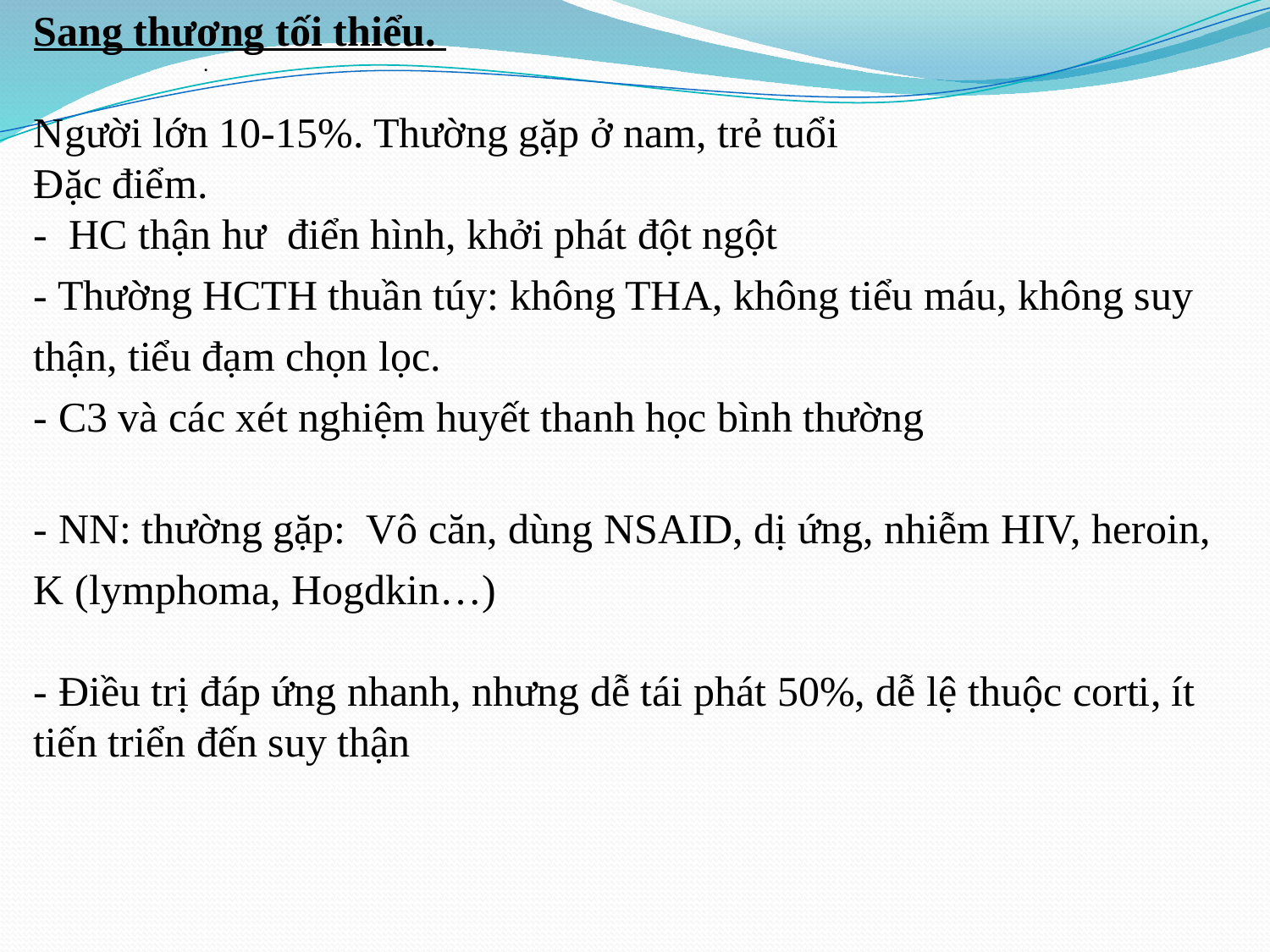

Sang thương tối thiểu.

Người lớn 10-15%. Thường gặp ở nam, trẻ tuổi
Đặc điểm.
-  HC thận hư  điển hình, khởi phát đột ngột
- Thường HCTH thuần túy: không THA, không tiểu máu, không suy thận, tiểu đạm chọn lọc.
- C3 và các xét nghiệm huyết thanh học bình thường

- NN: thường gặp:  Vô căn, dùng NSAID, dị ứng, nhiễm HIV, heroin,  K (lymphoma, Hogdkin…)

- Điều trị đáp ứng nhanh, nhưng dễ tái phát 50%, dễ lệ thuộc corti, ít tiến triển đến suy thận

.